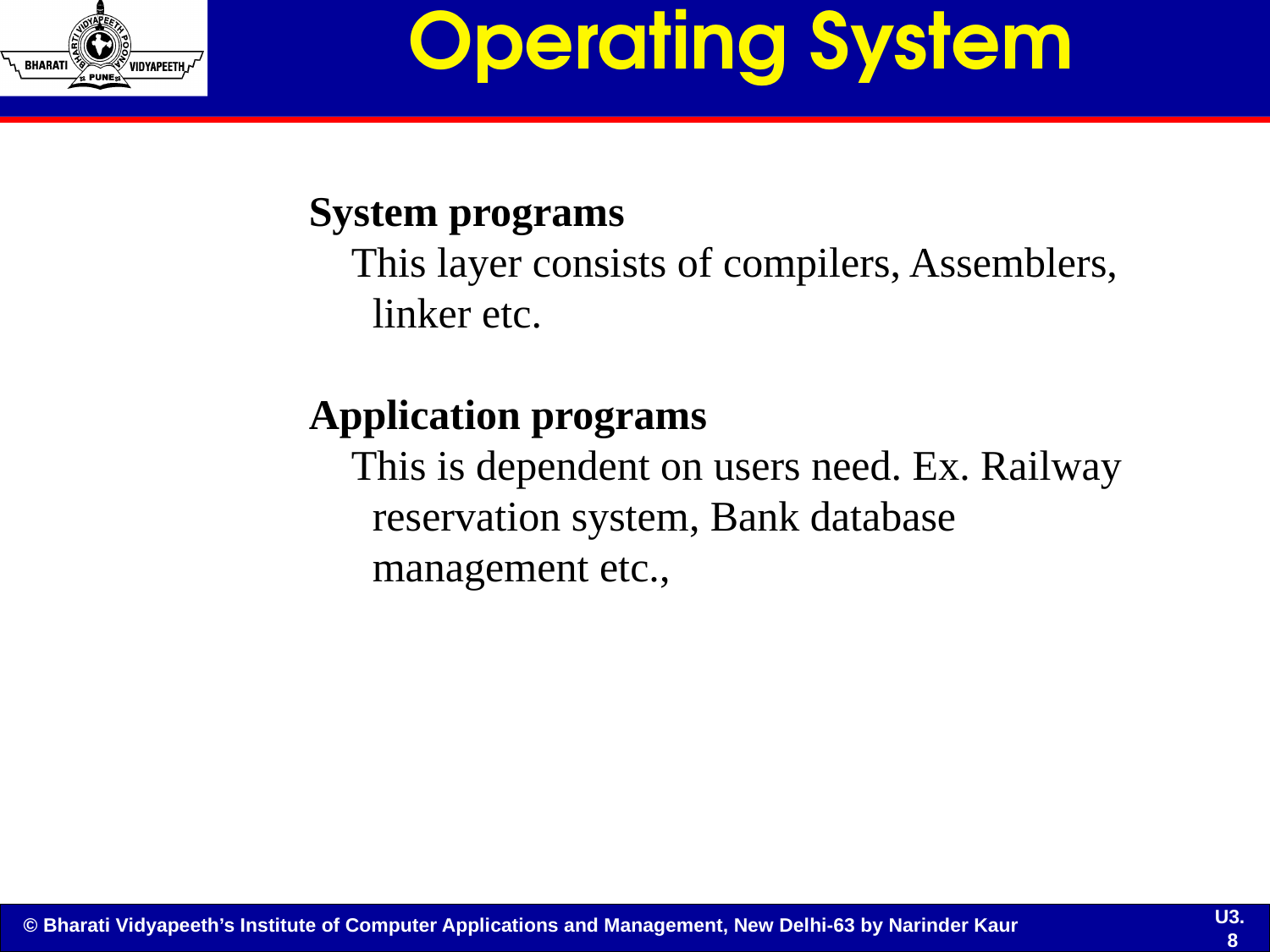

# Operating System

System programs
    This layer consists of compilers, Assemblers, linker etc.

Application programs
    This is dependent on users need. Ex. Railway reservation system, Bank database management etc.,